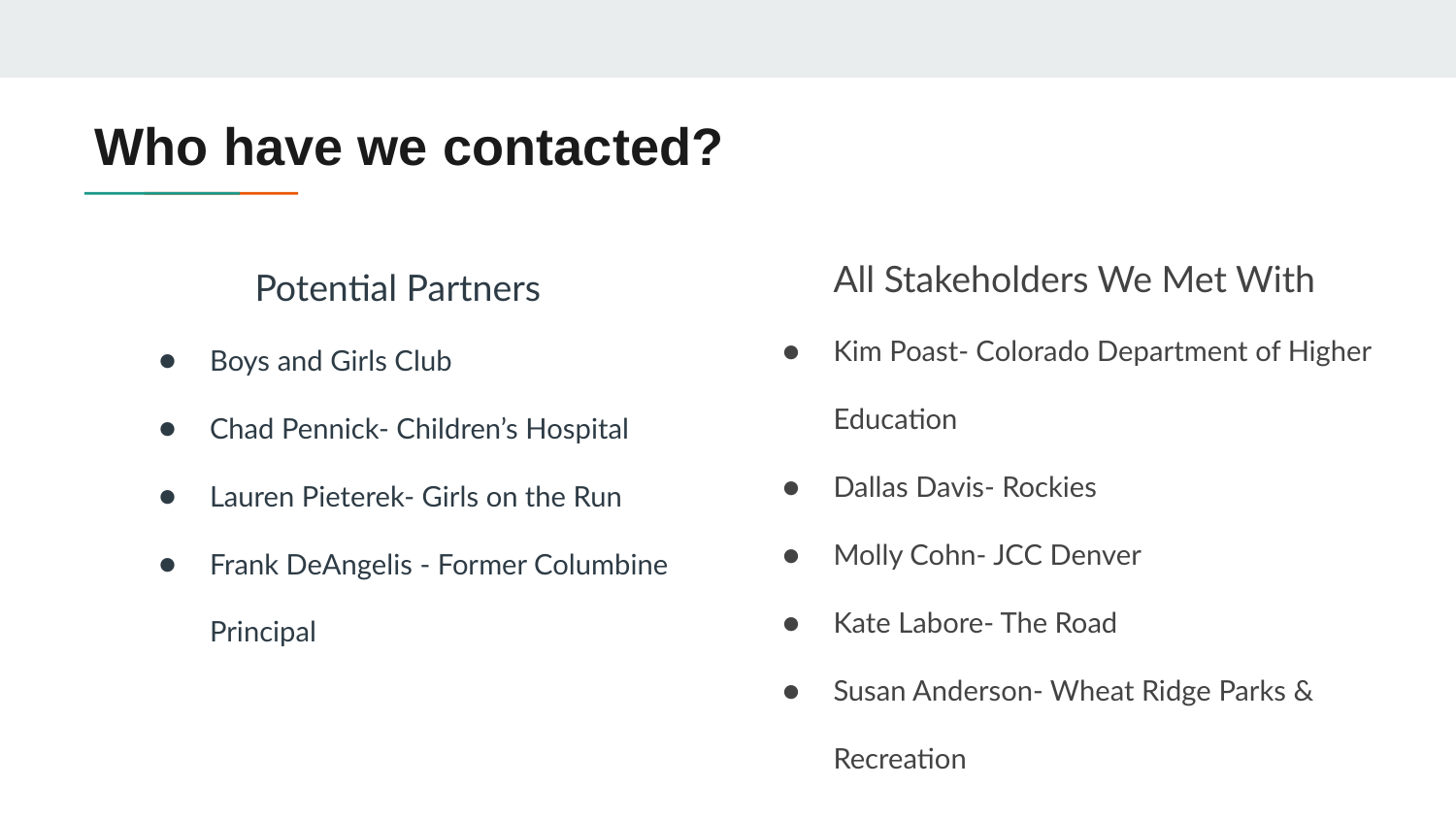

# Who have we contacted?
All Stakeholders We Met With
Kim Poast- Colorado Department of Higher Education
Dallas Davis- Rockies
Molly Cohn- JCC Denver
Kate Labore- The Road
Susan Anderson- Wheat Ridge Parks & Recreation
Potential Partners
Boys and Girls Club
Chad Pennick- Children’s Hospital
Lauren Pieterek- Girls on the Run
Frank DeAngelis - Former Columbine Principal